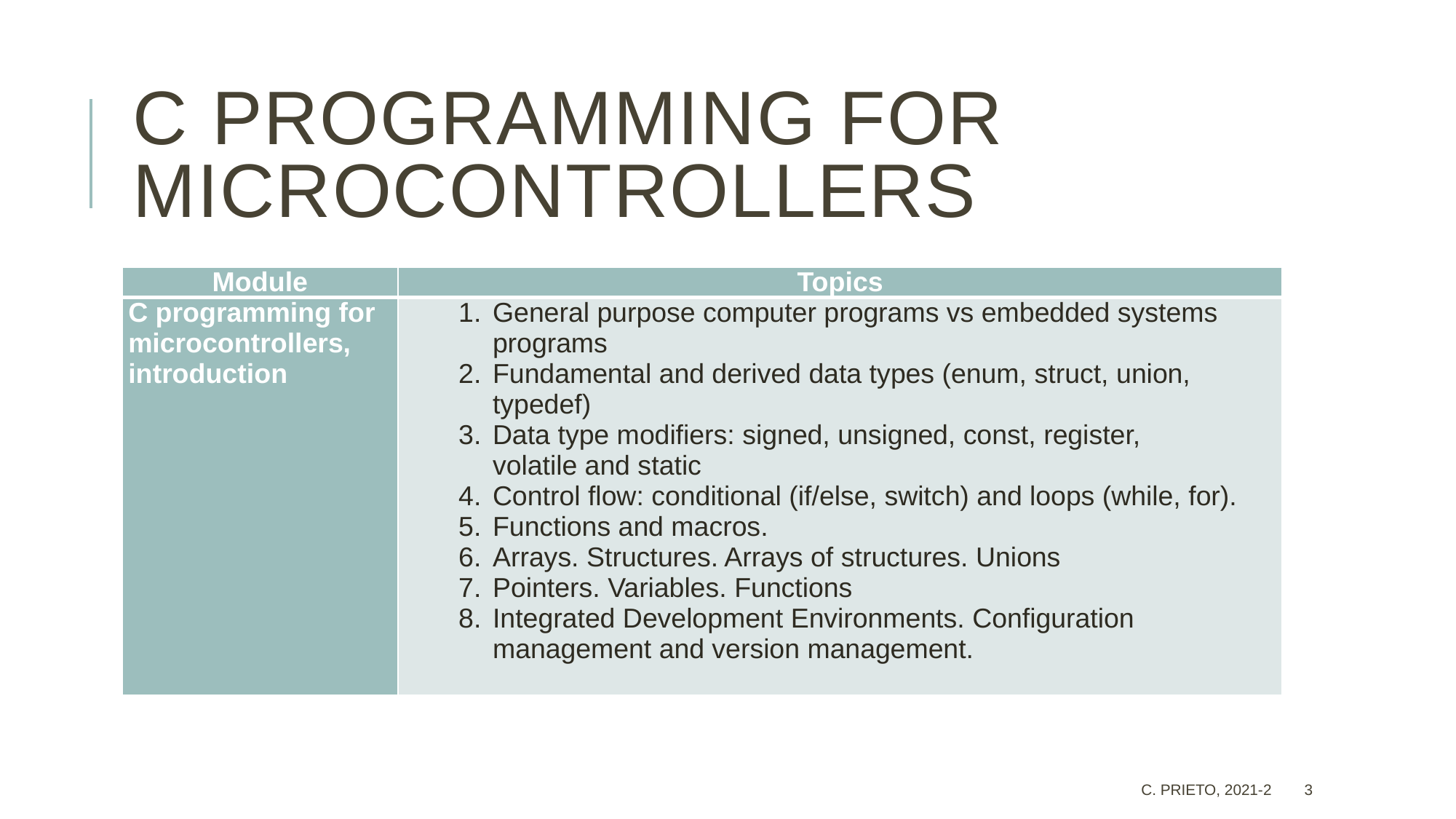

# C programming for microcontrollers
| Module | Topics |
| --- | --- |
| C programming for microcontrollers, introduction | General purpose computer programs vs embedded systems programs Fundamental and derived data types (enum, struct, union, typedef) Data type modifiers: signed, unsigned, const, register, volatile and static Control flow: conditional (if/else, switch) and loops (while, for). Functions and macros. Arrays. Structures. Arrays of structures. Unions Pointers. Variables. Functions Integrated Development Environments. Configuration management and version management. |
C. PRIETO, 2021-2
3